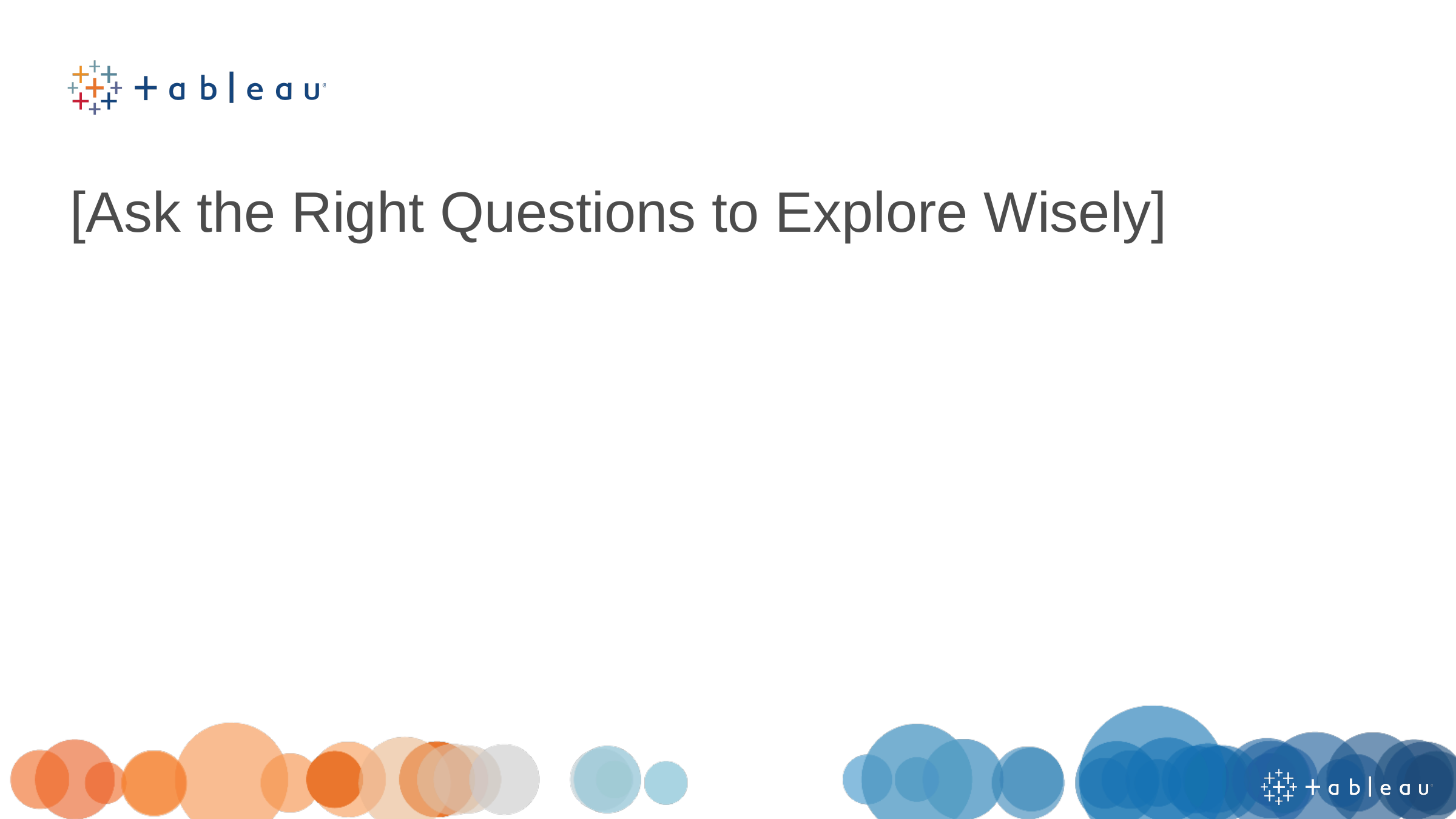

[Ask the Right Questions to Explore Wisely]